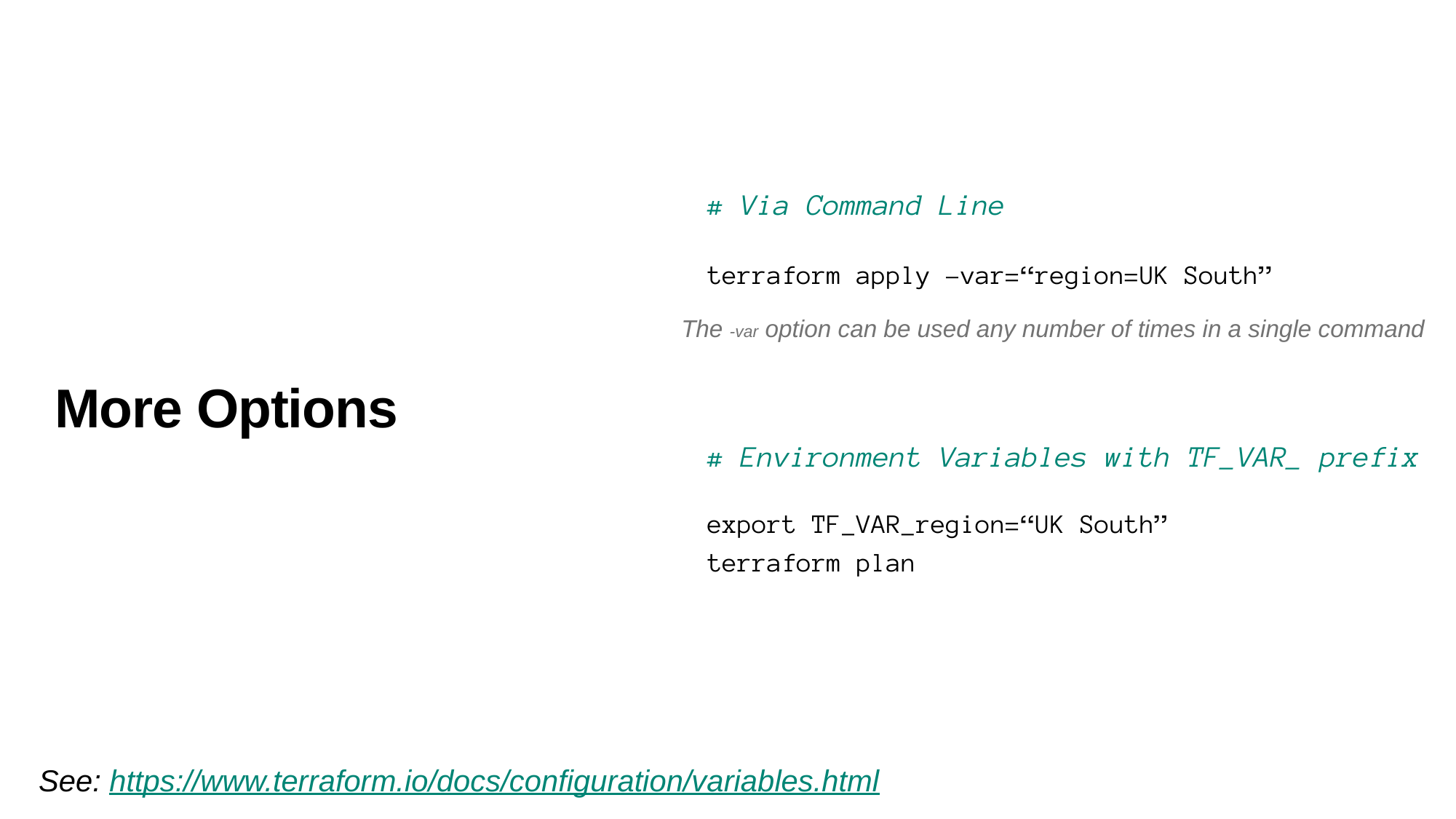

# Via Command Line
terraform apply –var=“region=UK South”
The -var option can be used any number of times in a single command
# More Options
# Environment Variables with TF_VAR_ prefix
export TF_VAR_region=“UK South”
terraform plan
See: https://www.terraform.io/docs/configuration/variables.html